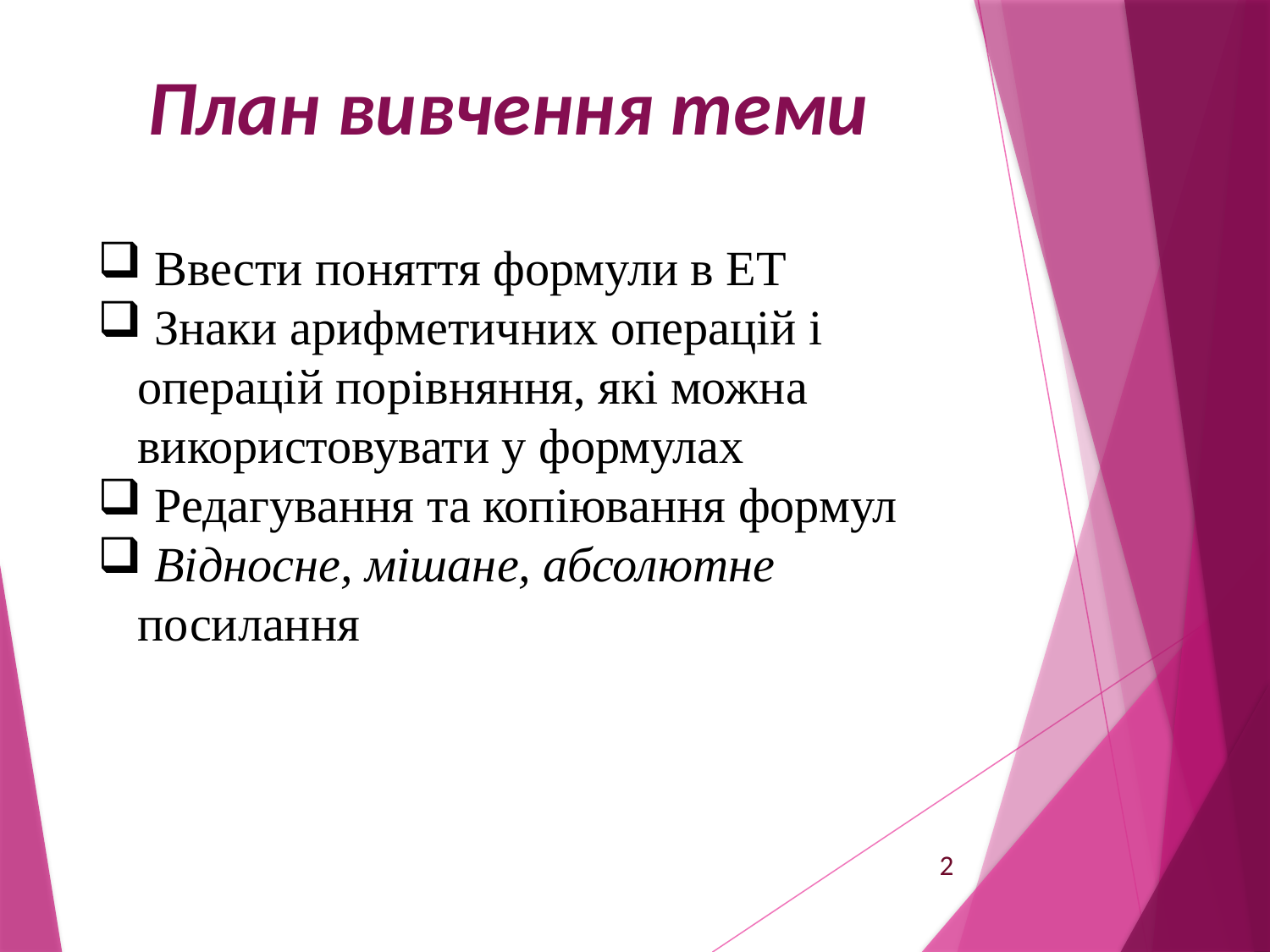

План вивчення теми
 Ввести поняття формули в ЕТ
 Знаки арифметичних операцій і операцій порівняння, які можна використовувати у формулах
 Редагування та копіювання формул
 Відносне, мішане, абсолютне посилання

2